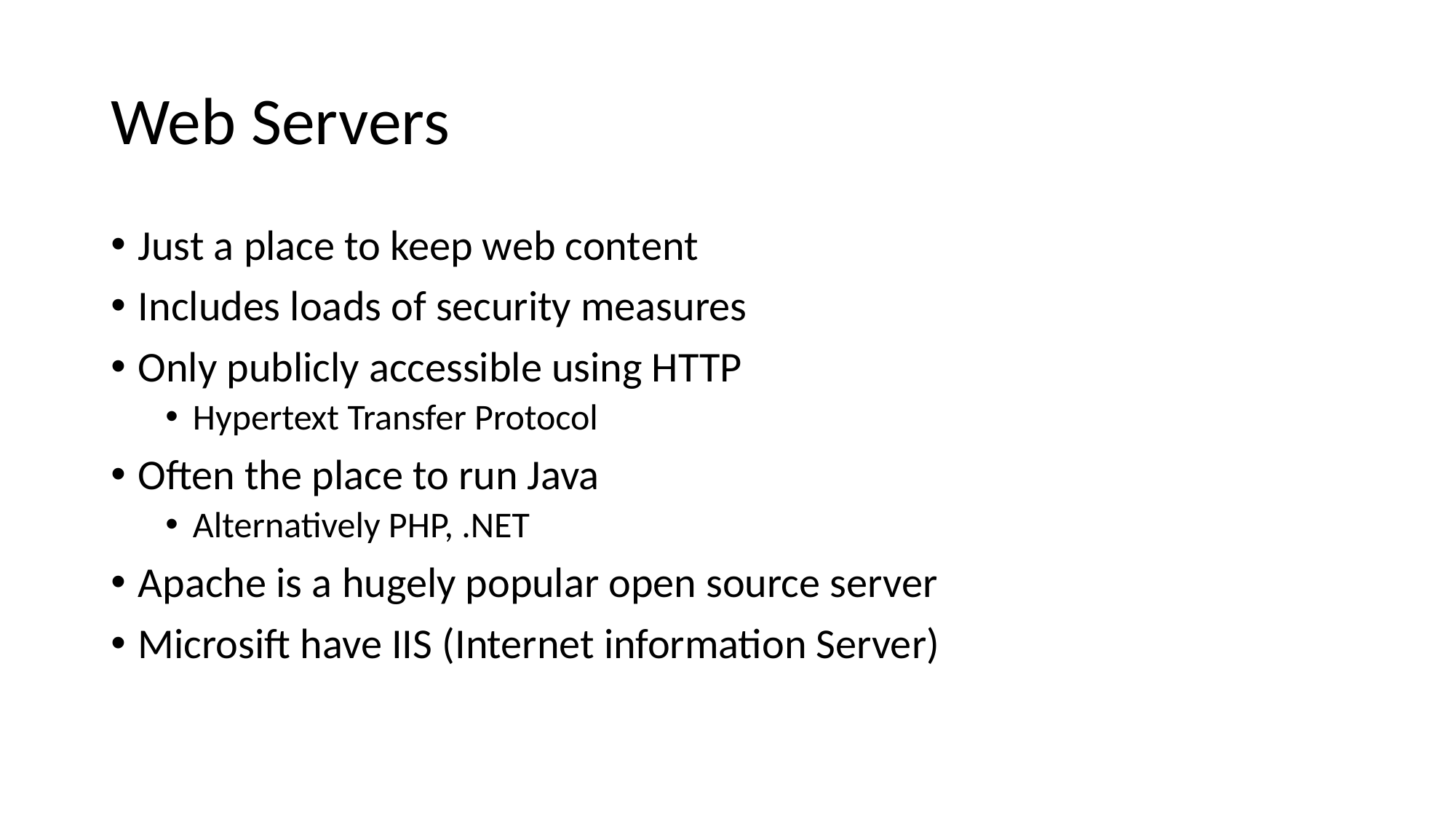

# Web Servers
Just a place to keep web content
Includes loads of security measures
Only publicly accessible using HTTP
Hypertext Transfer Protocol
Often the place to run Java
Alternatively PHP, .NET
Apache is a hugely popular open source server
Microsift have IIS (Internet information Server)